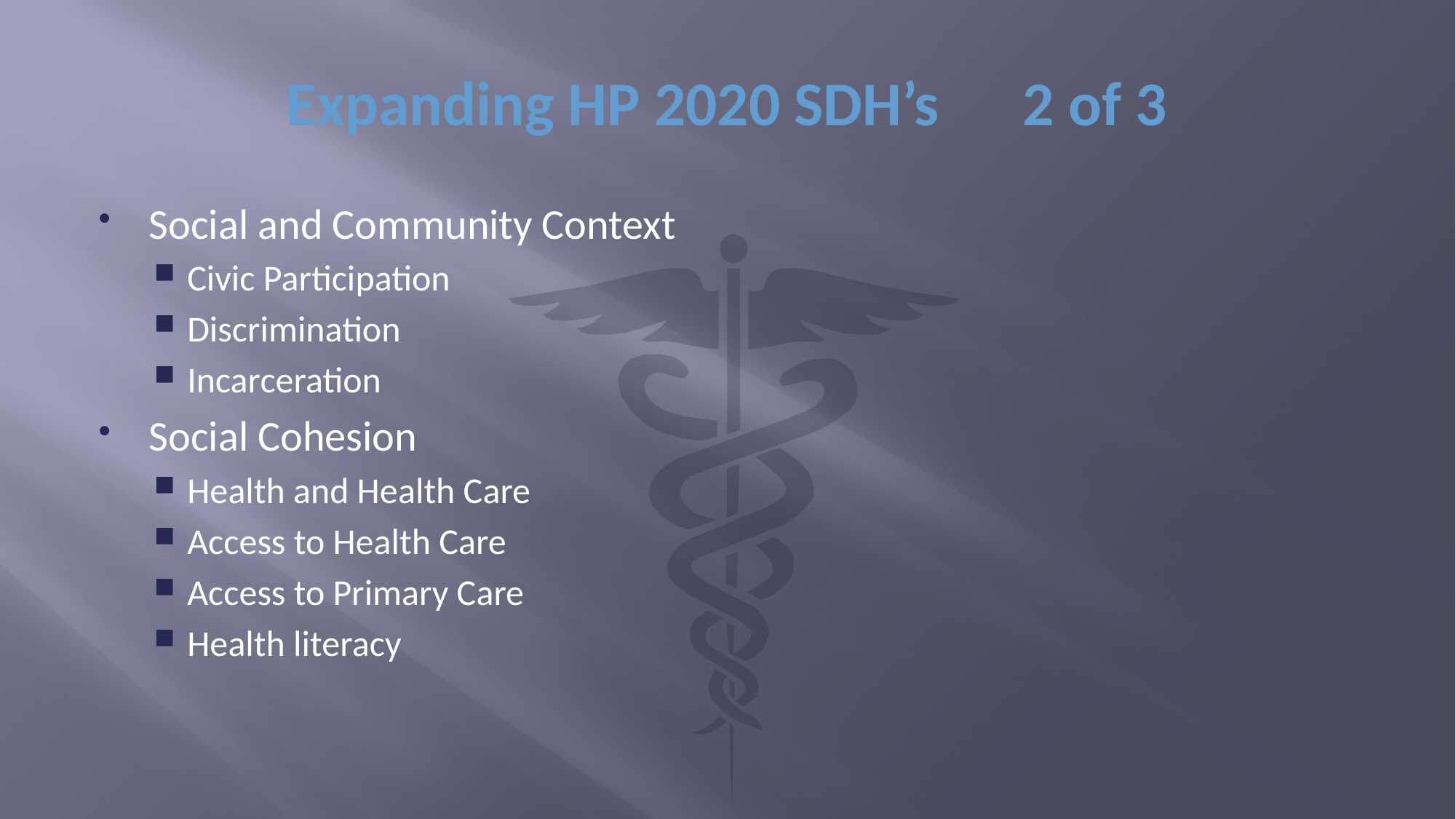

# Expanding HP 2020 SDH’s      2 of 3
Social and Community Context
Civic Participation
Discrimination
Incarceration
Social Cohesion
Health and Health Care
Access to Health Care
Access to Primary Care
Health literacy